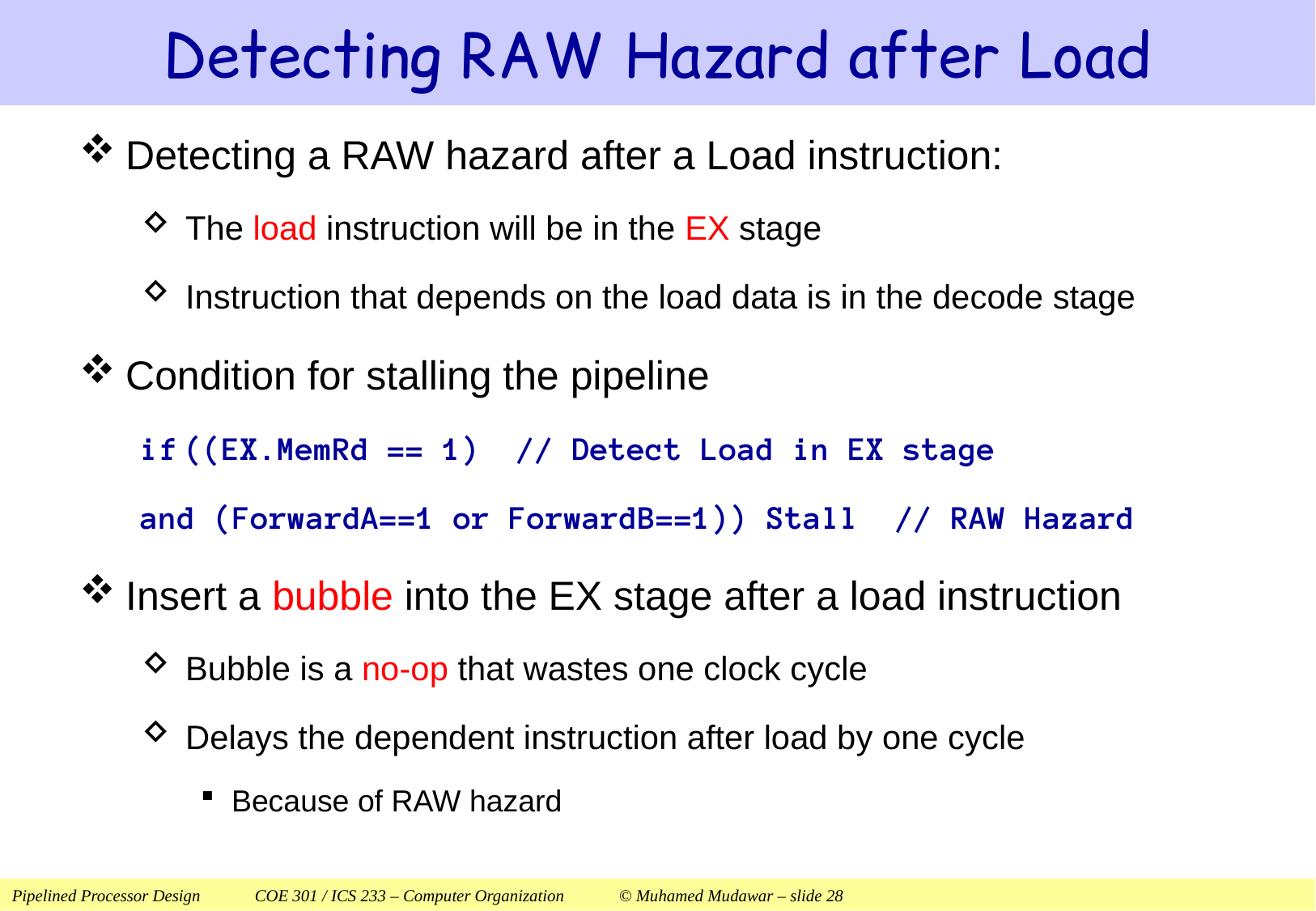

# Detecting RAW Hazard after Load
Detecting a RAW hazard after a Load instruction:
The load instruction will be in the EX stage
Instruction that depends on the load data is in the decode stage
Condition for stalling the pipeline
if	((EX.MemRd == 1)  // Detect Load in EX stage
and (ForwardA==1 or ForwardB==1)) Stall  // RAW Hazard
Insert a bubble into the EX stage after a load instruction
Bubble is a no-op that wastes one clock cycle
Delays the dependent instruction after load by one cycle
Because of RAW hazard